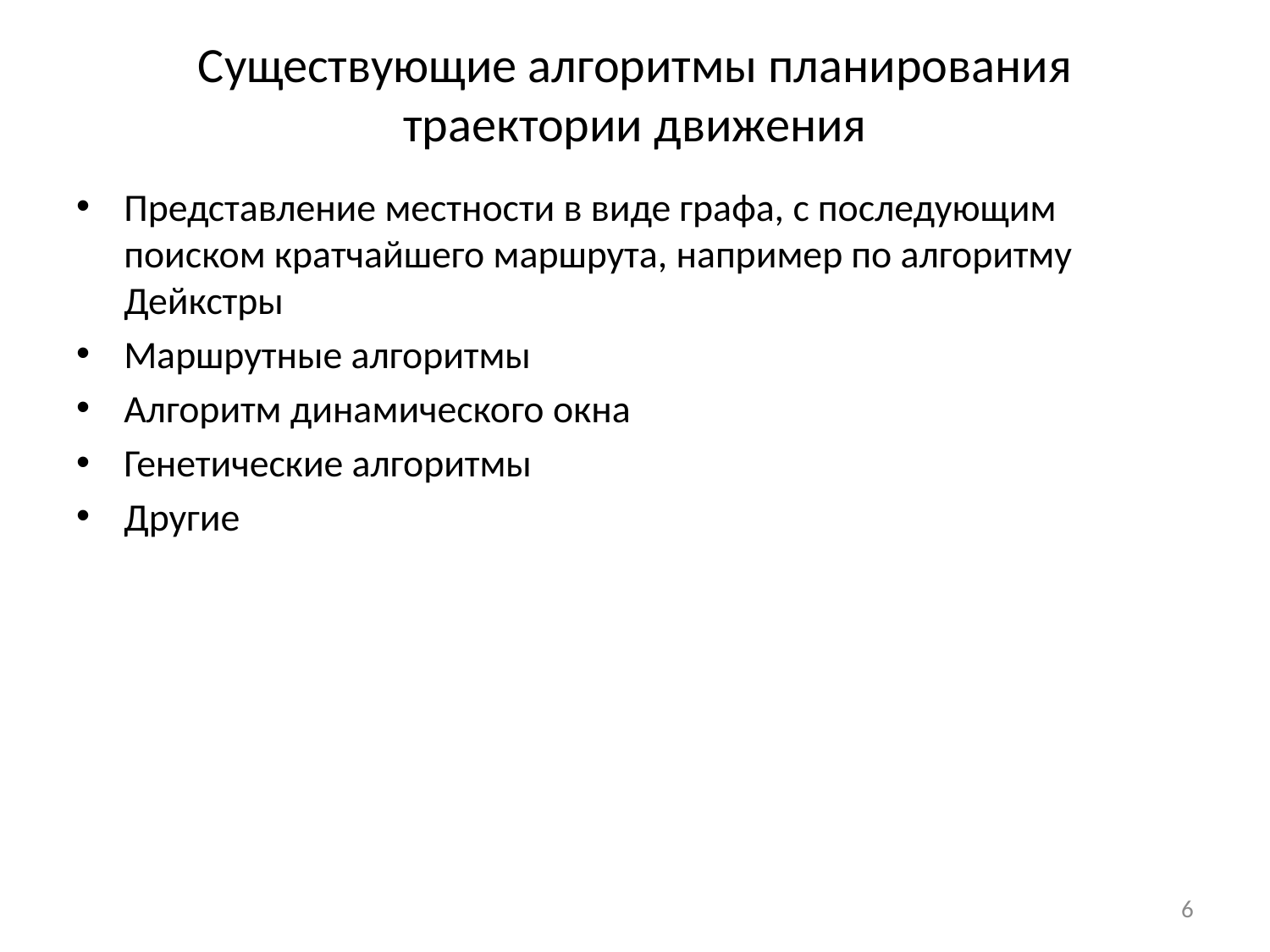

# Существующие алгоритмы планирования траектории движения
Представление местности в виде графа, с последующим поиском кратчайшего маршрута, например по алгоритму Дейкстры
Маршрутные алгоритмы
Алгоритм динамического окна
Генетические алгоритмы
Другие
6